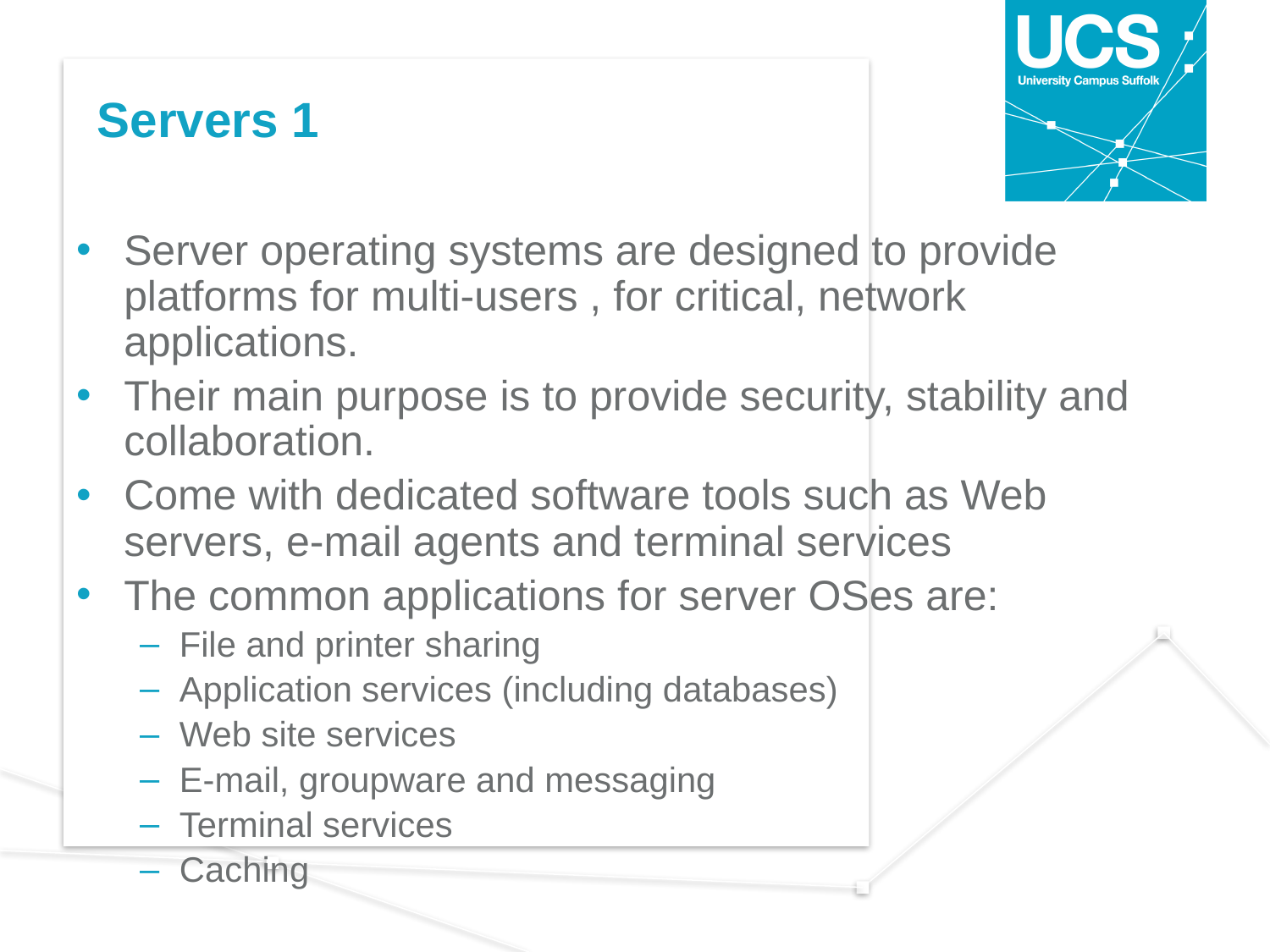

# Servers 1
Server operating systems are designed to provide platforms for multi-users , for critical, network applications.
Their main purpose is to provide security, stability and collaboration.
Come with dedicated software tools such as Web servers, e-mail agents and terminal services
The common applications for server OSes are:
File and printer sharing
Application services (including databases)
Web site services
E-mail, groupware and messaging
Terminal services
Caching